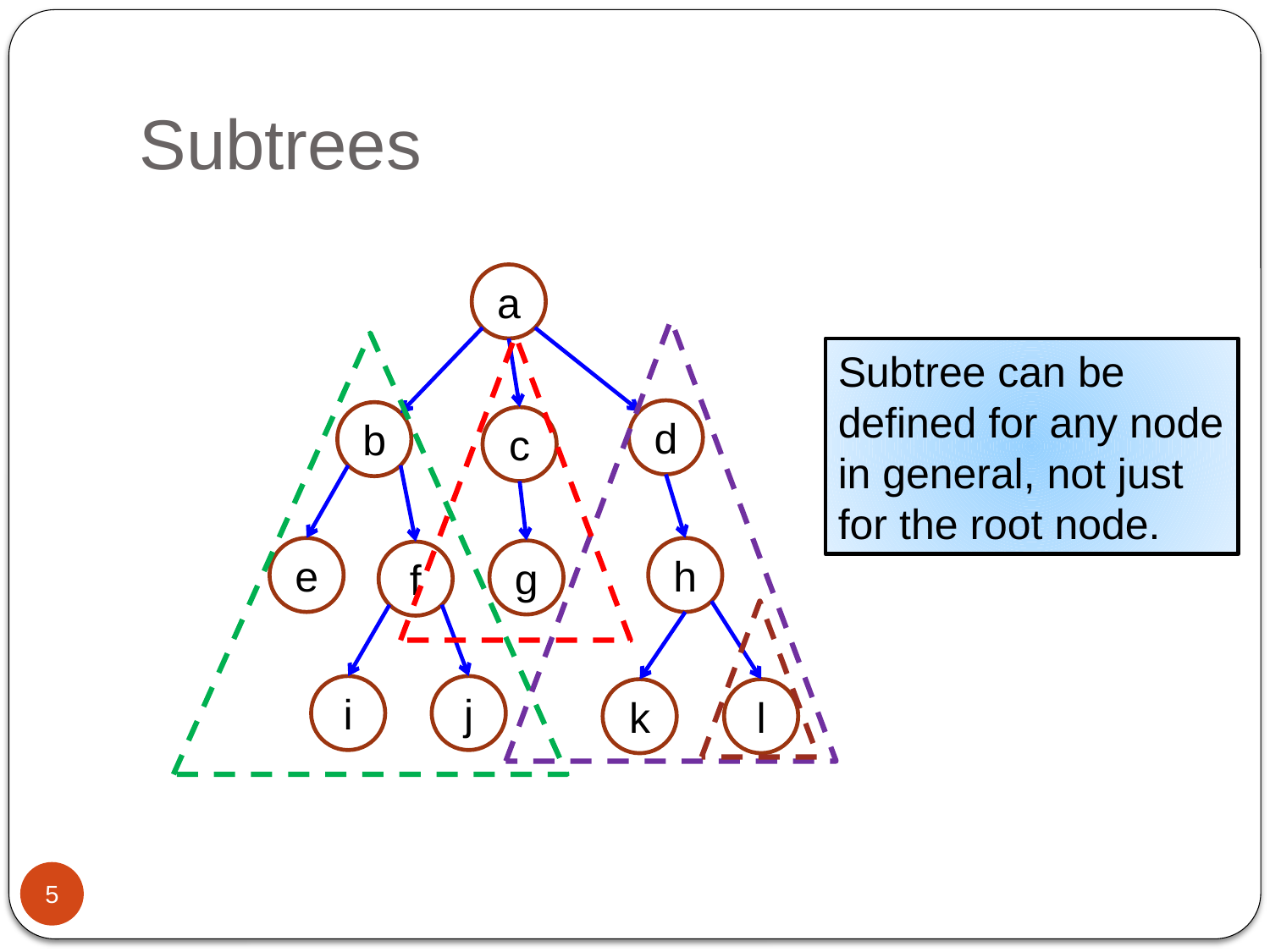

# Subtrees
a
d
b
c
e
h
g
f
i
j
l
k

Subtree can be defined for any node in general, not just for the root node.

5